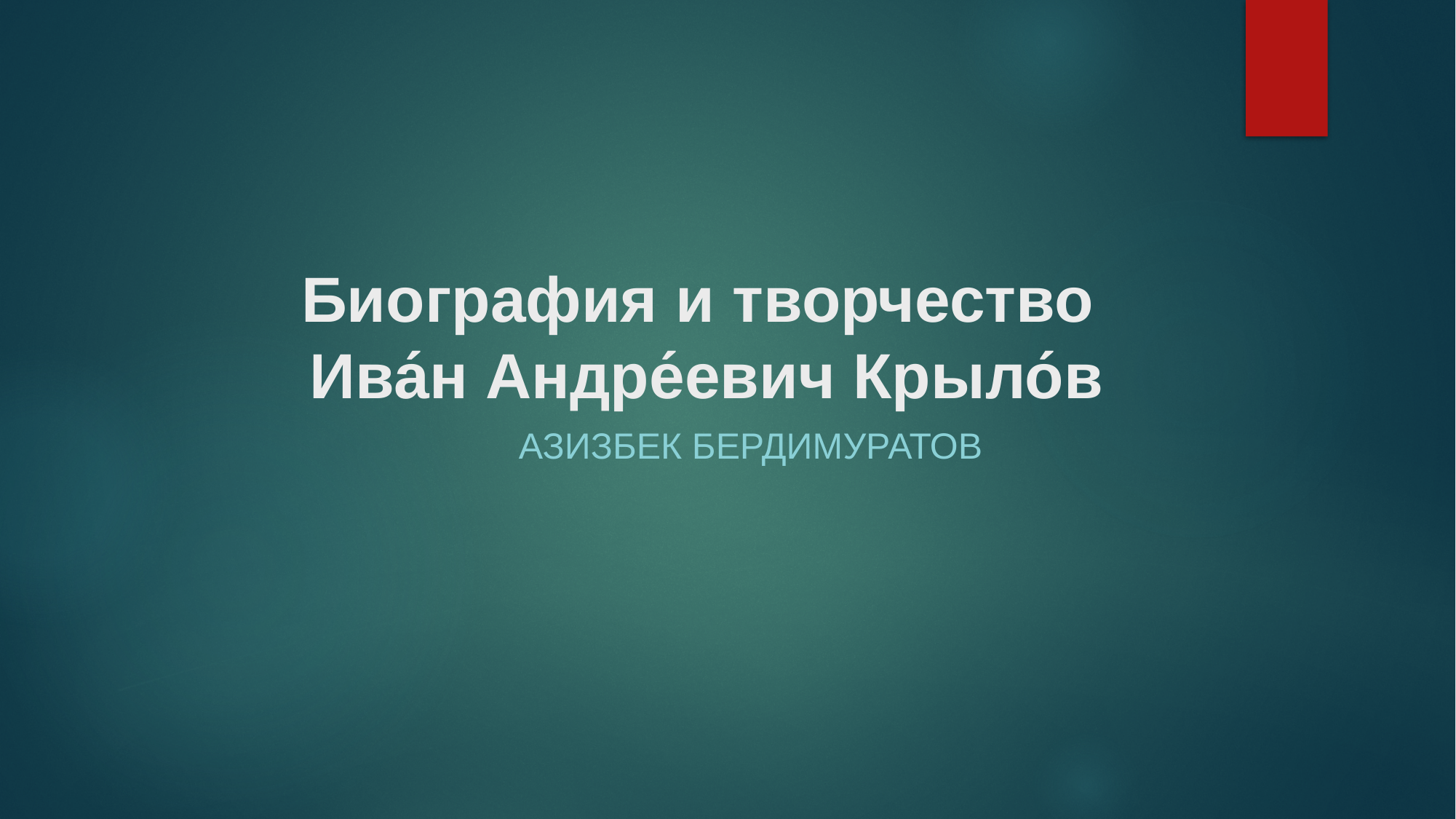

# Биография и творчество Ива́н Андре́евич Крыло́в
Азизбек бердимуратов